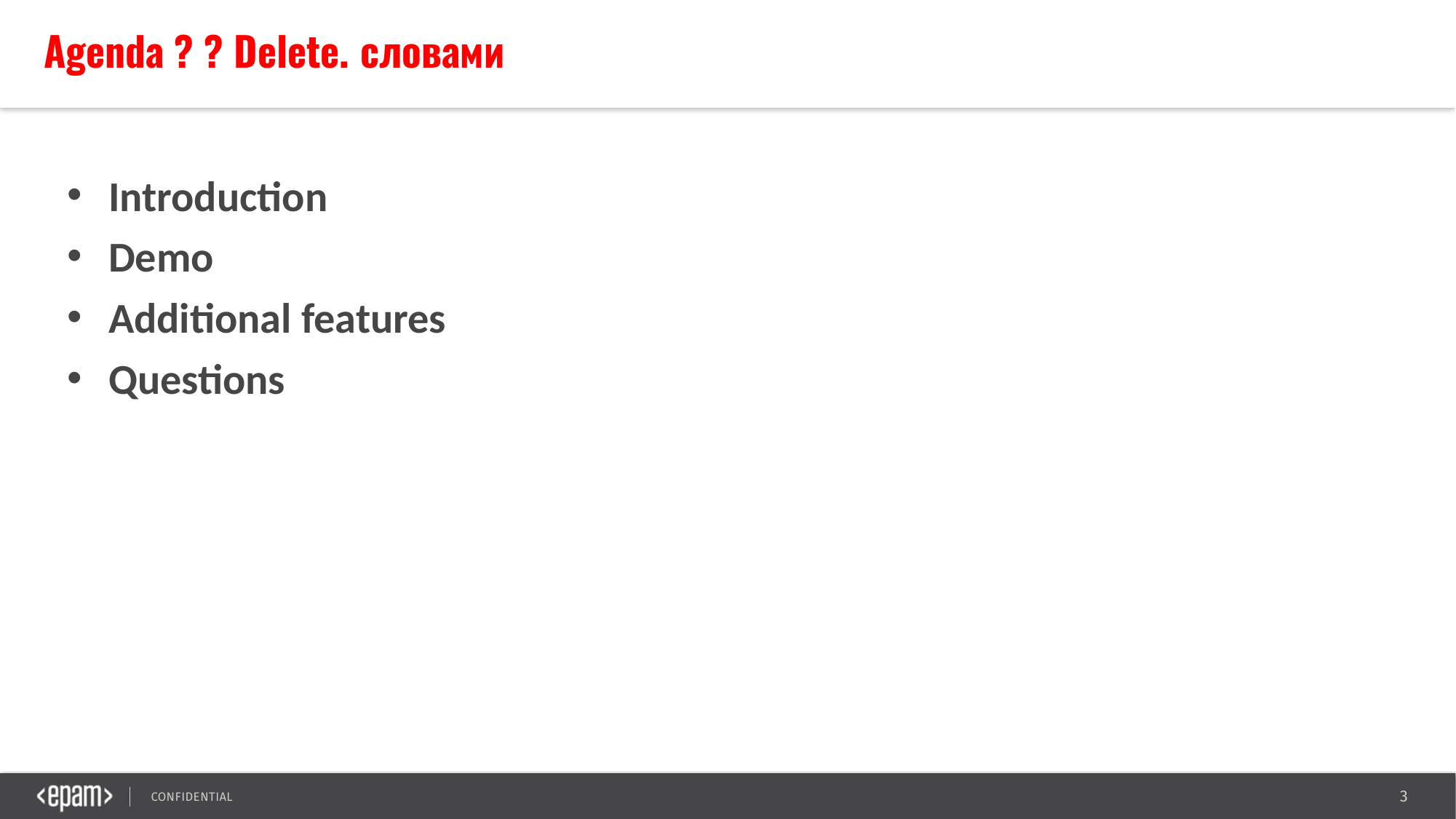

Agenda ? ? Delete. словами
Introduction
Demo
Additional features
Questions